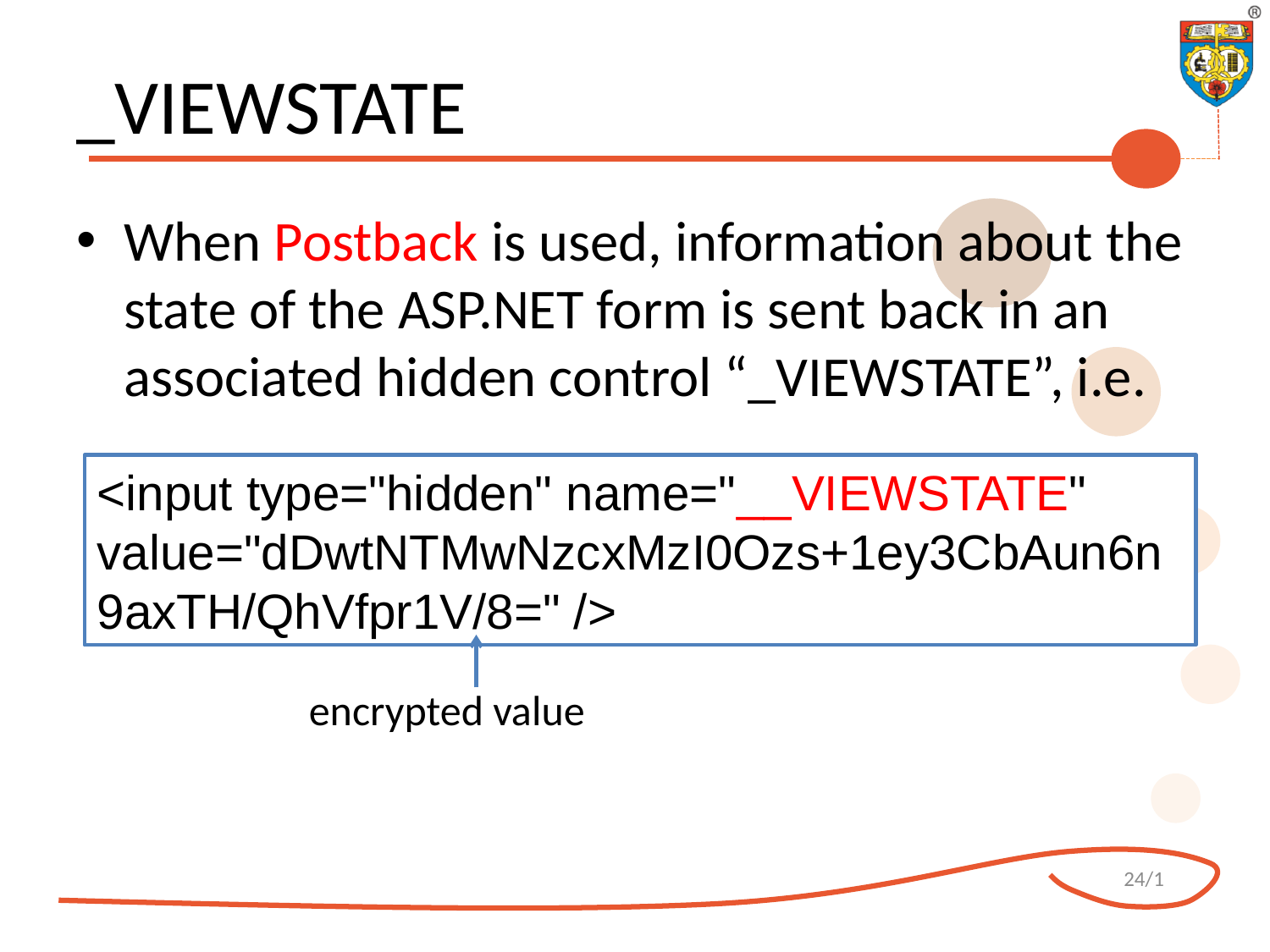

# _VIEWSTATE
When Postback is used, information about the state of the ASP.NET form is sent back in an associated hidden control “_VIEWSTATE”, i.e.

<input type="hidden" name="__VIEWSTATE" value="dDwtNTMwNzcxMzI0Ozs+1ey3CbAun6n9axTH/QhVfpr1V/8=" />
encrypted value